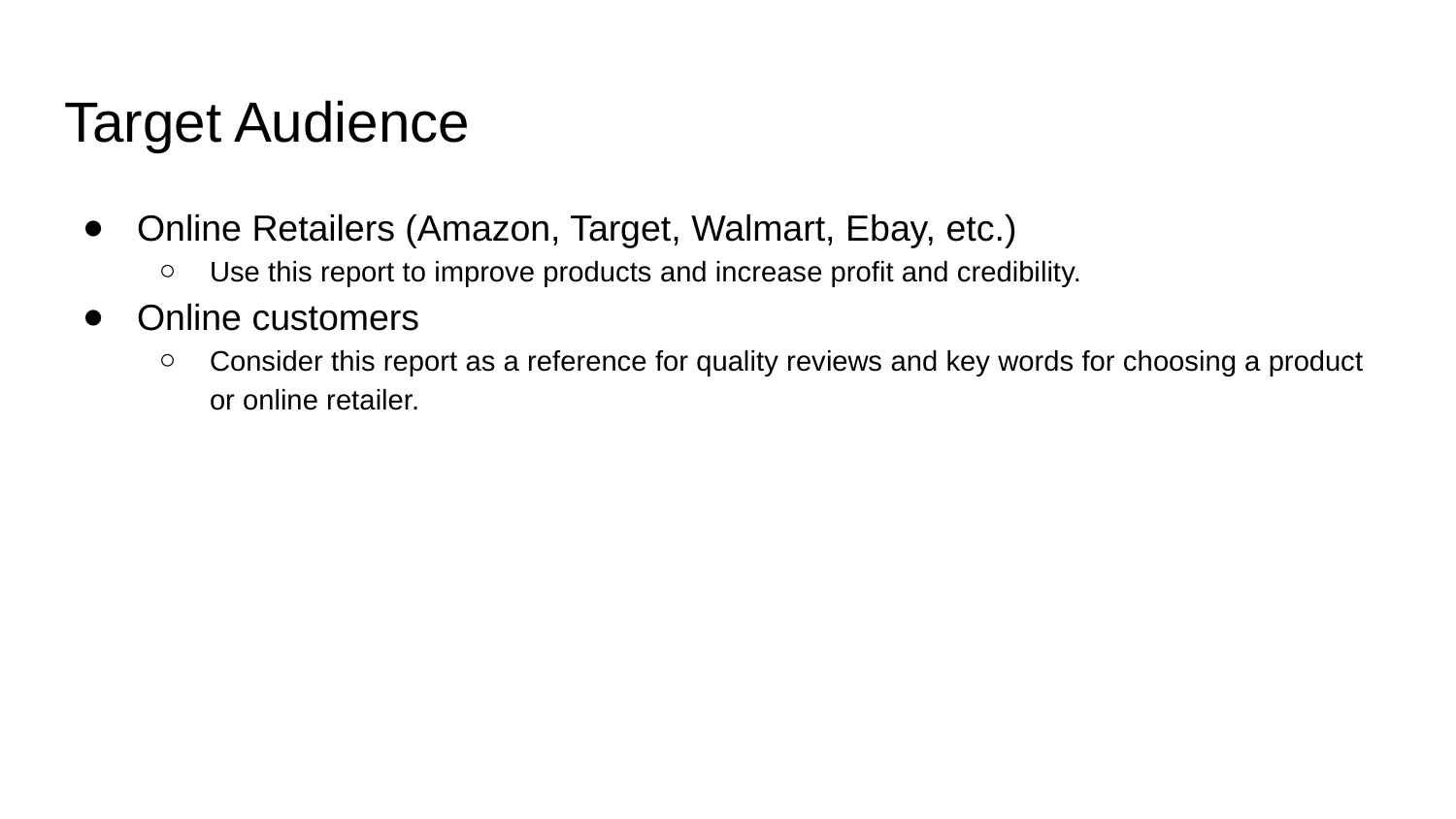

# Target Audience
Online Retailers (Amazon, Target, Walmart, Ebay, etc.)
Use this report to improve products and increase profit and credibility.
Online customers
Consider this report as a reference for quality reviews and key words for choosing a product or online retailer.